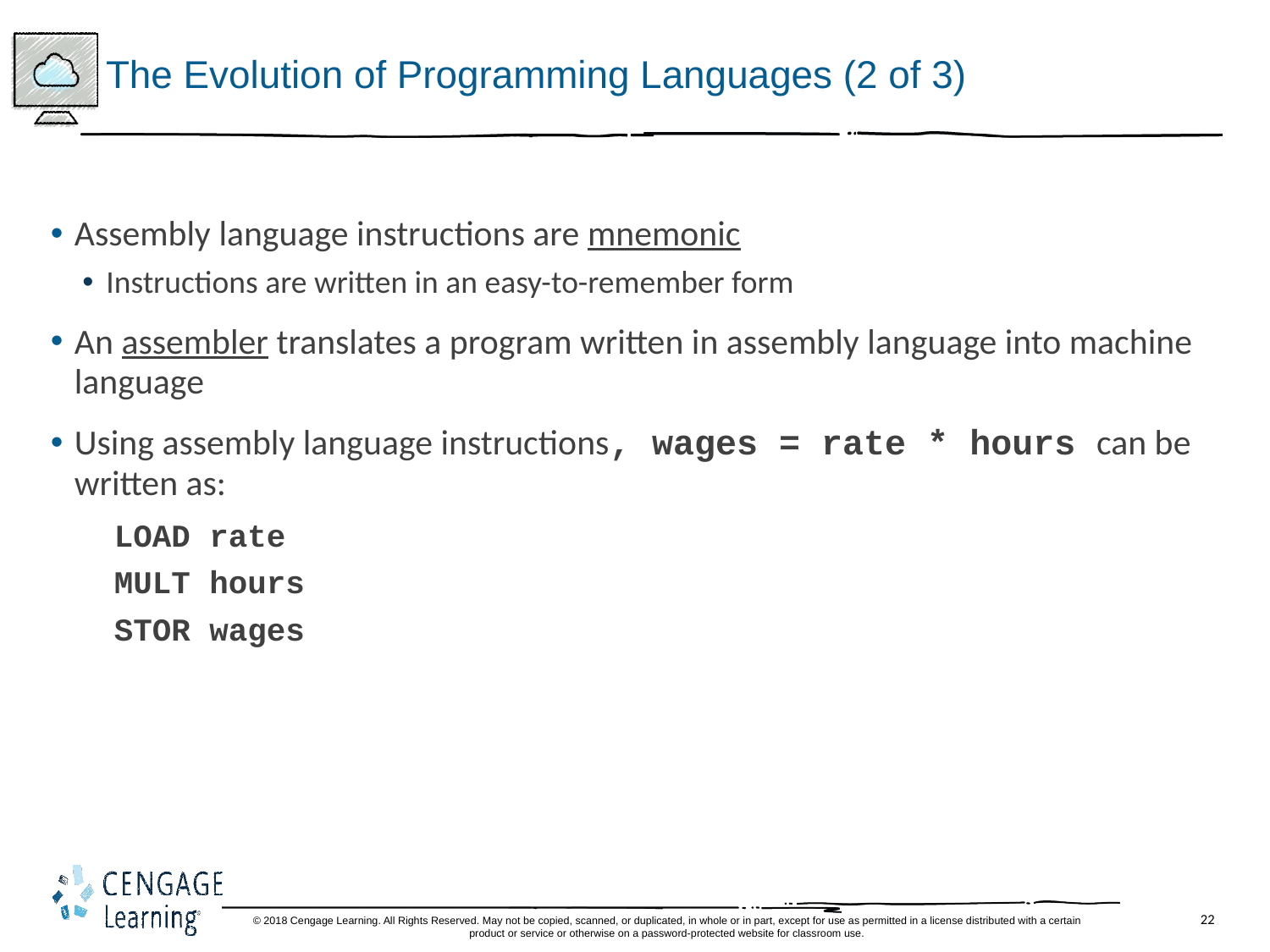

# The Evolution of Programming Languages (2 of 3)
Assembly language instructions are mnemonic
Instructions are written in an easy-to-remember form
An assembler translates a program written in assembly language into machine language
Using assembly language instructions, wages = rate * hours can be written as:
LOAD rate
MULT hours
STOR wages